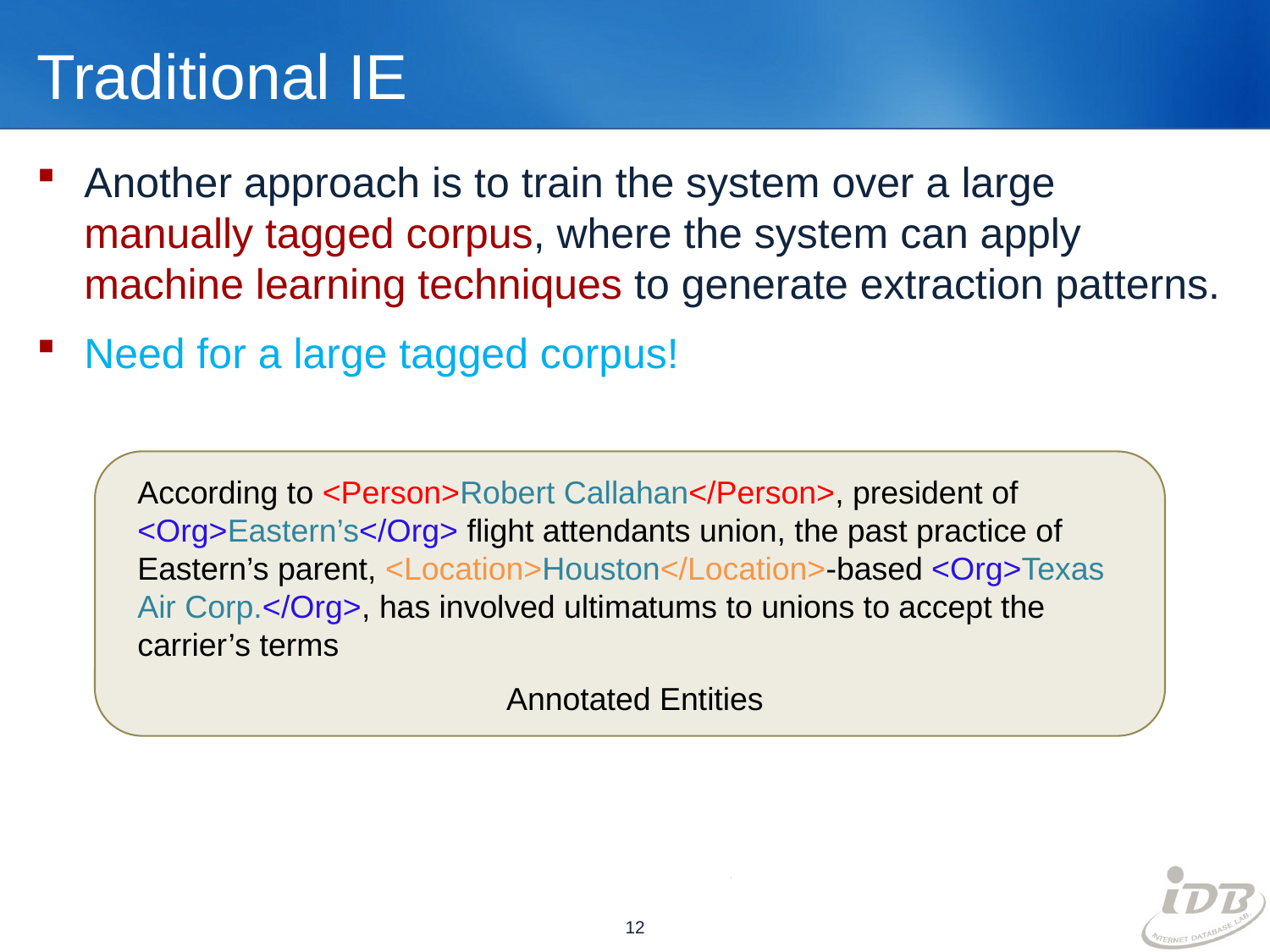

# Traditional IE
Another approach is to train the system over a large manually tagged corpus, where the system can apply machine learning techniques to generate extraction patterns.
Need for a large tagged corpus!

According to <Person>Robert Callahan</Person>, president of <Org>Eastern’s</Org> flight attendants union, the past practice of Eastern’s parent, <Location>Houston</Location>-based <Org>Texas Air Corp.</Org>, has involved ultimatums to unions to accept the carrier’s terms
Annotated Entities
12